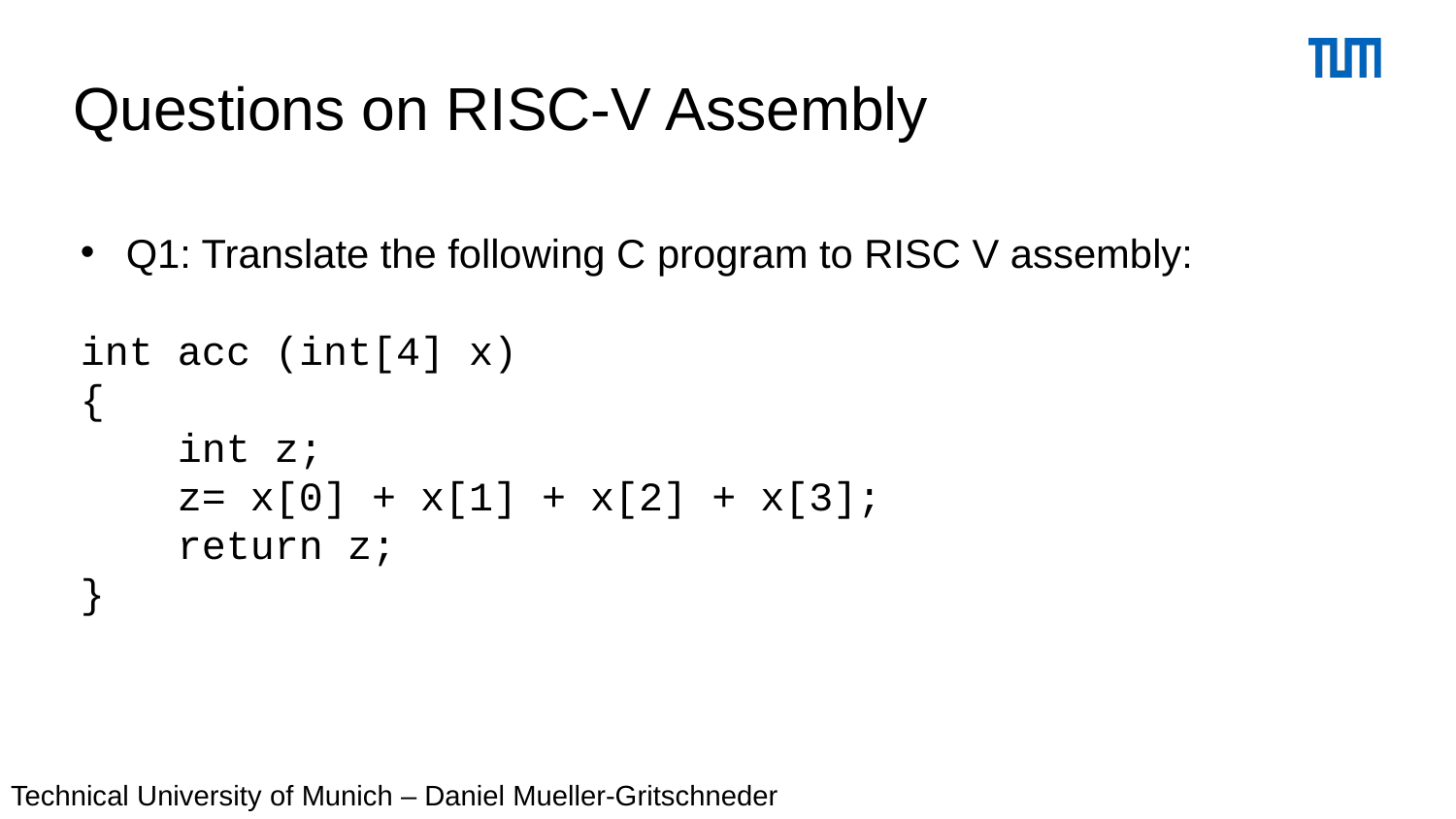

# Questions on RISC-V Assembly
Q1: Translate the following C program to RISC V assembly:

int acc (int[4] x)
{
    int z;
    z= x[0] + x[1] + x[2] + x[3];
    return z;
}